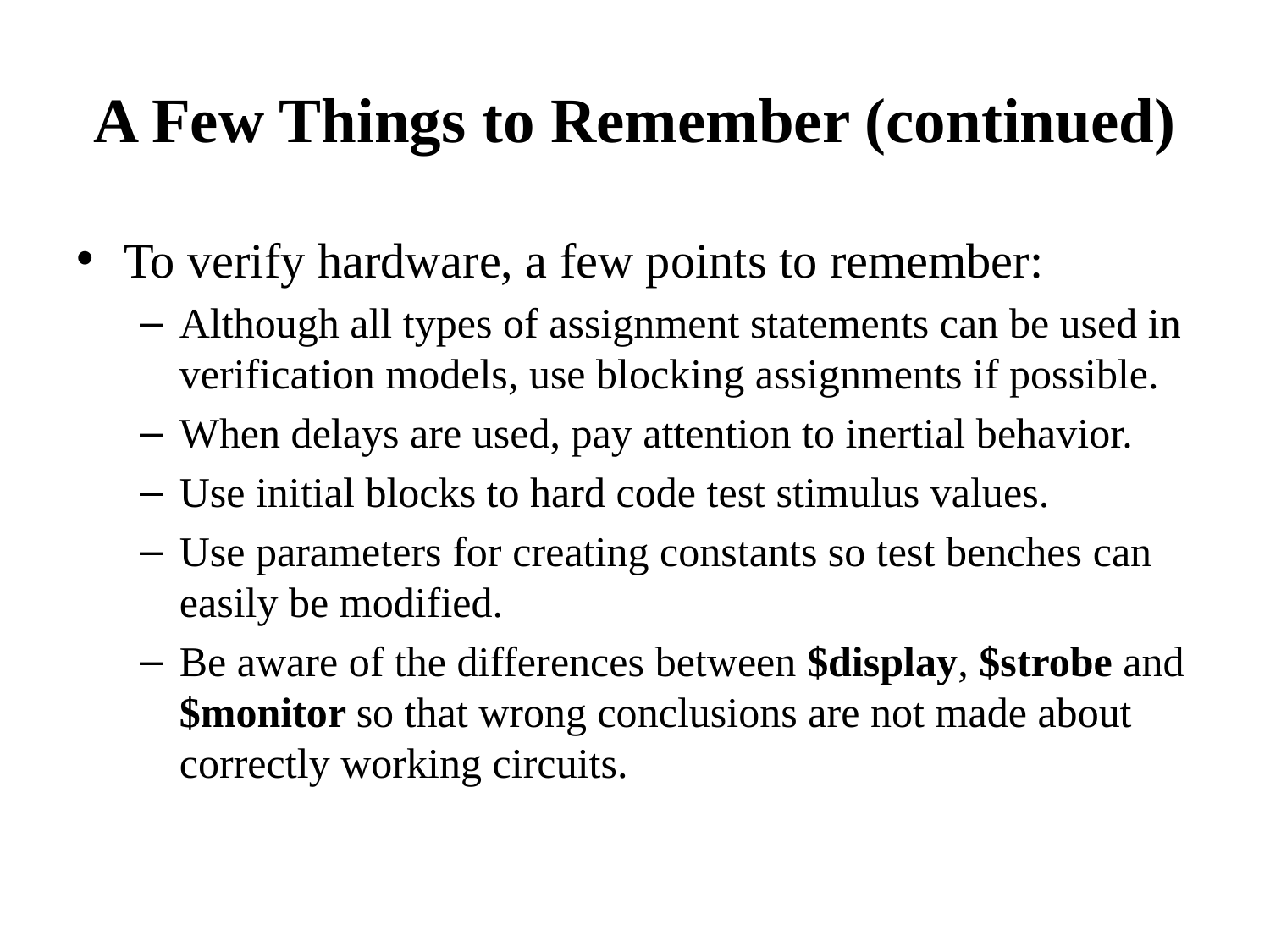

# A Few Things to Remember (continued)
To verify hardware, a few points to remember:
Although all types of assignment statements can be used in verification models, use blocking assignments if possible.
When delays are used, pay attention to inertial behavior.
Use initial blocks to hard code test stimulus values.
Use parameters for creating constants so test benches can easily be modified.
Be aware of the differences between $display, $strobe and $monitor so that wrong conclusions are not made about correctly working circuits.